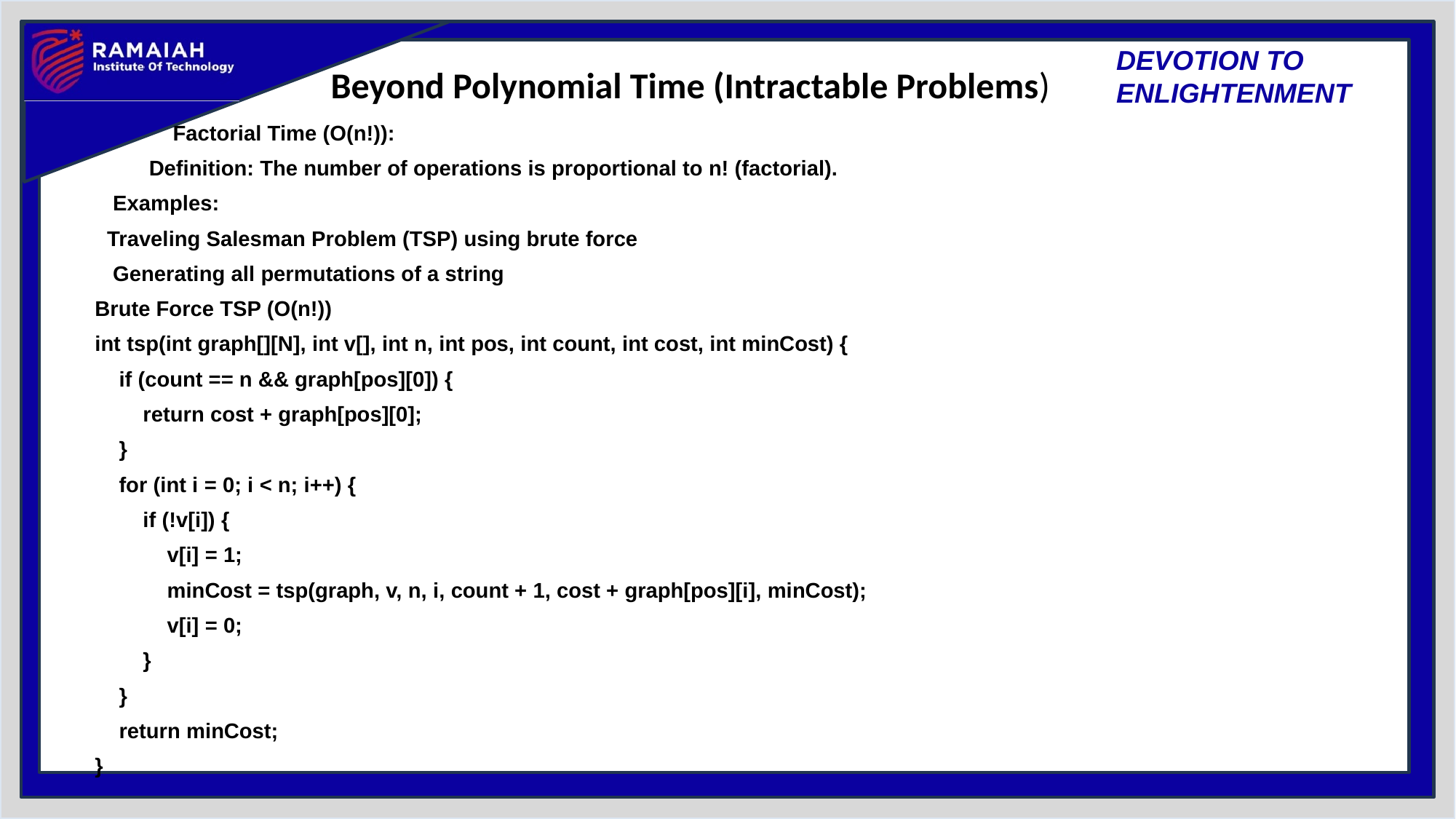

# Beyond Polynomial Time (Intractable Problems)
             Factorial Time (O(n!)):
         Definition: The number of operations is proportional to n! (factorial).
   Examples:
  Traveling Salesman Problem (TSP) using brute force
   Generating all permutations of a string
Brute Force TSP (O(n!))
int tsp(int graph[][N], int v[], int n, int pos, int count, int cost, int minCost) {
    if (count == n && graph[pos][0]) {
        return cost + graph[pos][0];
    }
    for (int i = 0; i < n; i++) {
        if (!v[i]) {
            v[i] = 1;
            minCost = tsp(graph, v, n, i, count + 1, cost + graph[pos][i], minCost);
            v[i] = 0;
        }
    }
    return minCost;
}